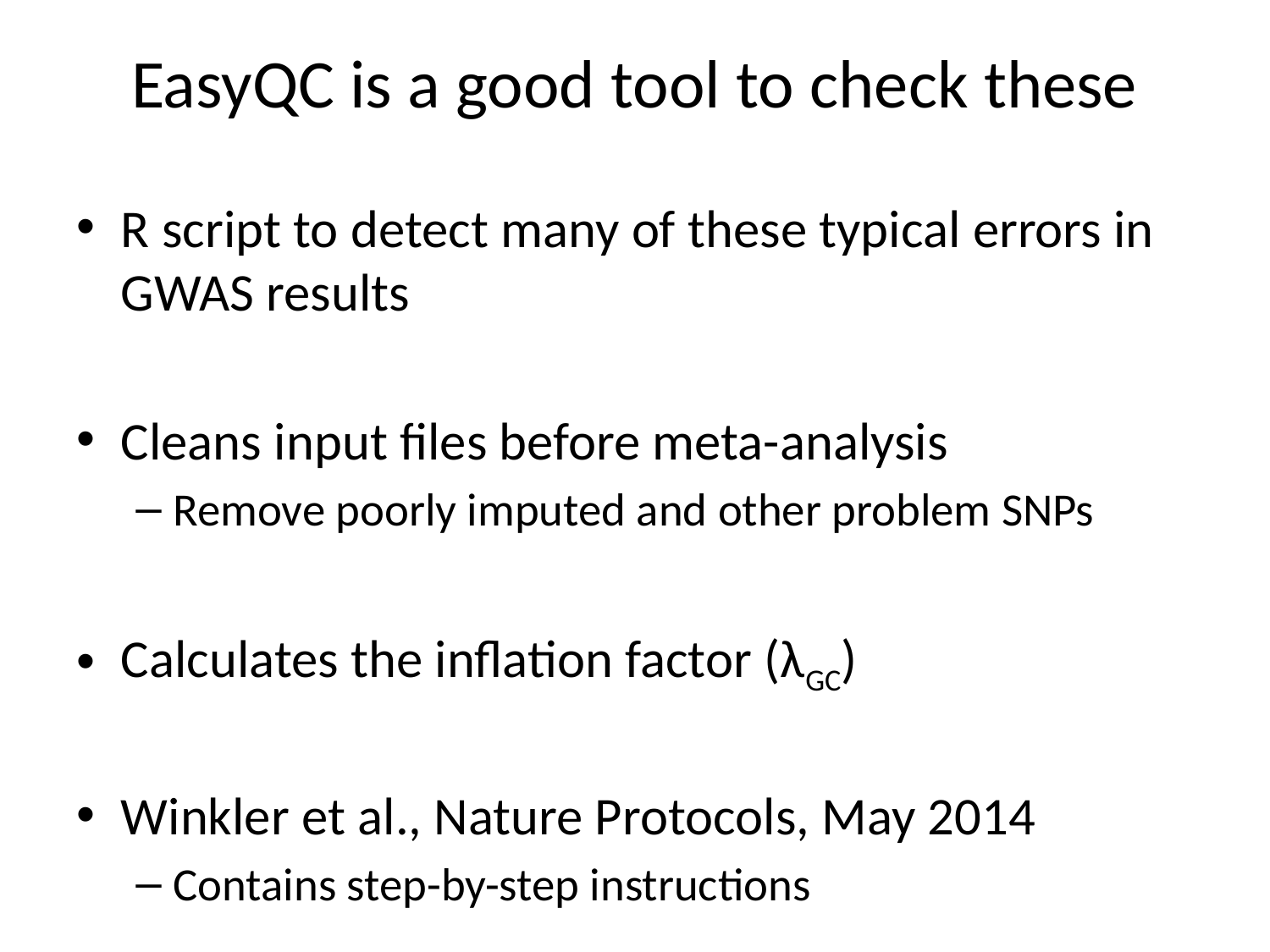

# EasyQC is a good tool to check these
R script to detect many of these typical errors in GWAS results

Cleans input files before meta-analysis
Remove poorly imputed and other problem SNPs

Calculates the inflation factor (λGC)

Winkler et al., Nature Protocols, May 2014
Contains step-by-step instructions